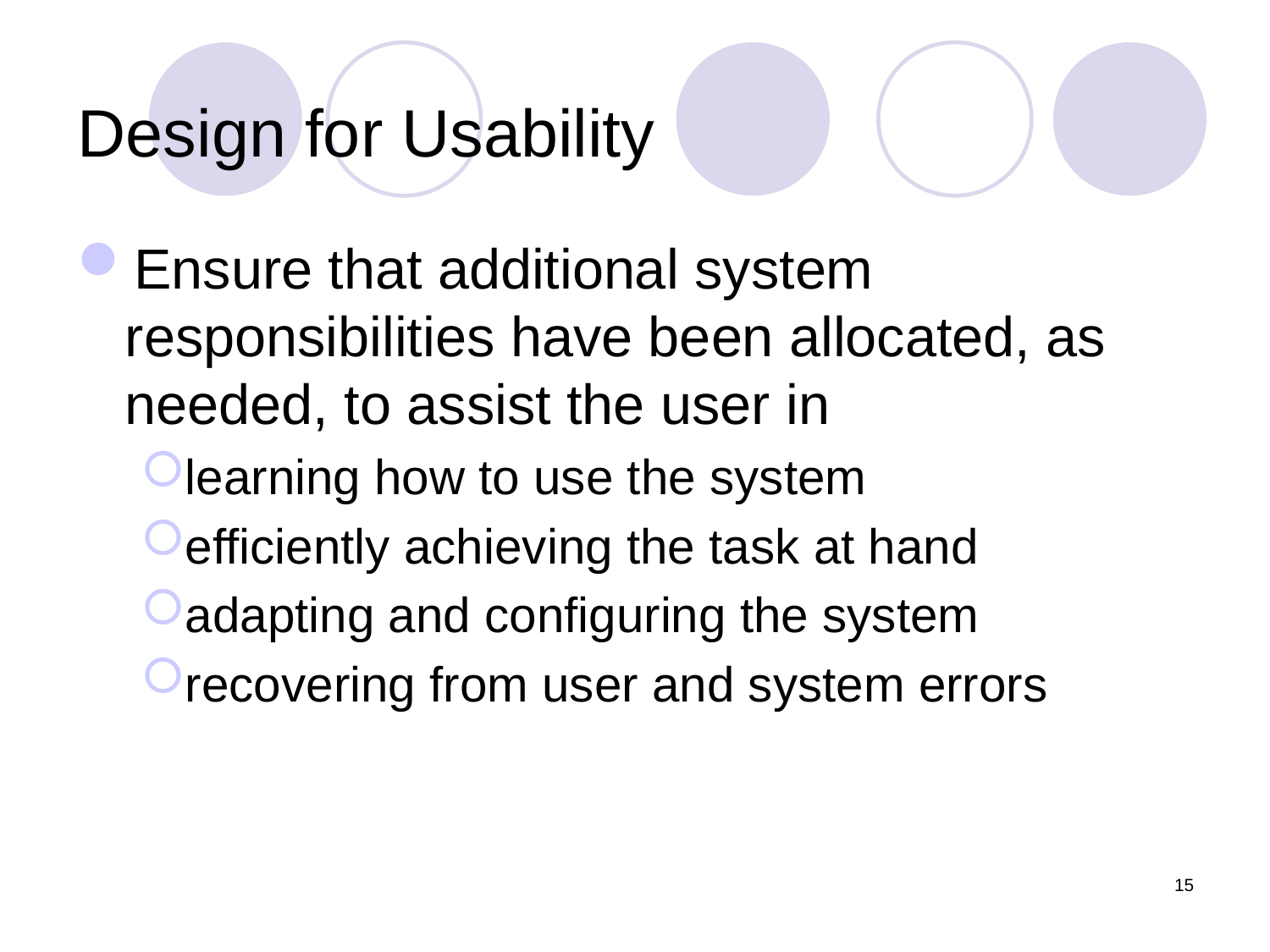

# Design for Usability
Ensure that additional system responsibilities have been allocated, as needed, to assist the user in
learning how to use the system
efficiently achieving the task at hand
adapting and configuring the system
recovering from user and system errors
15